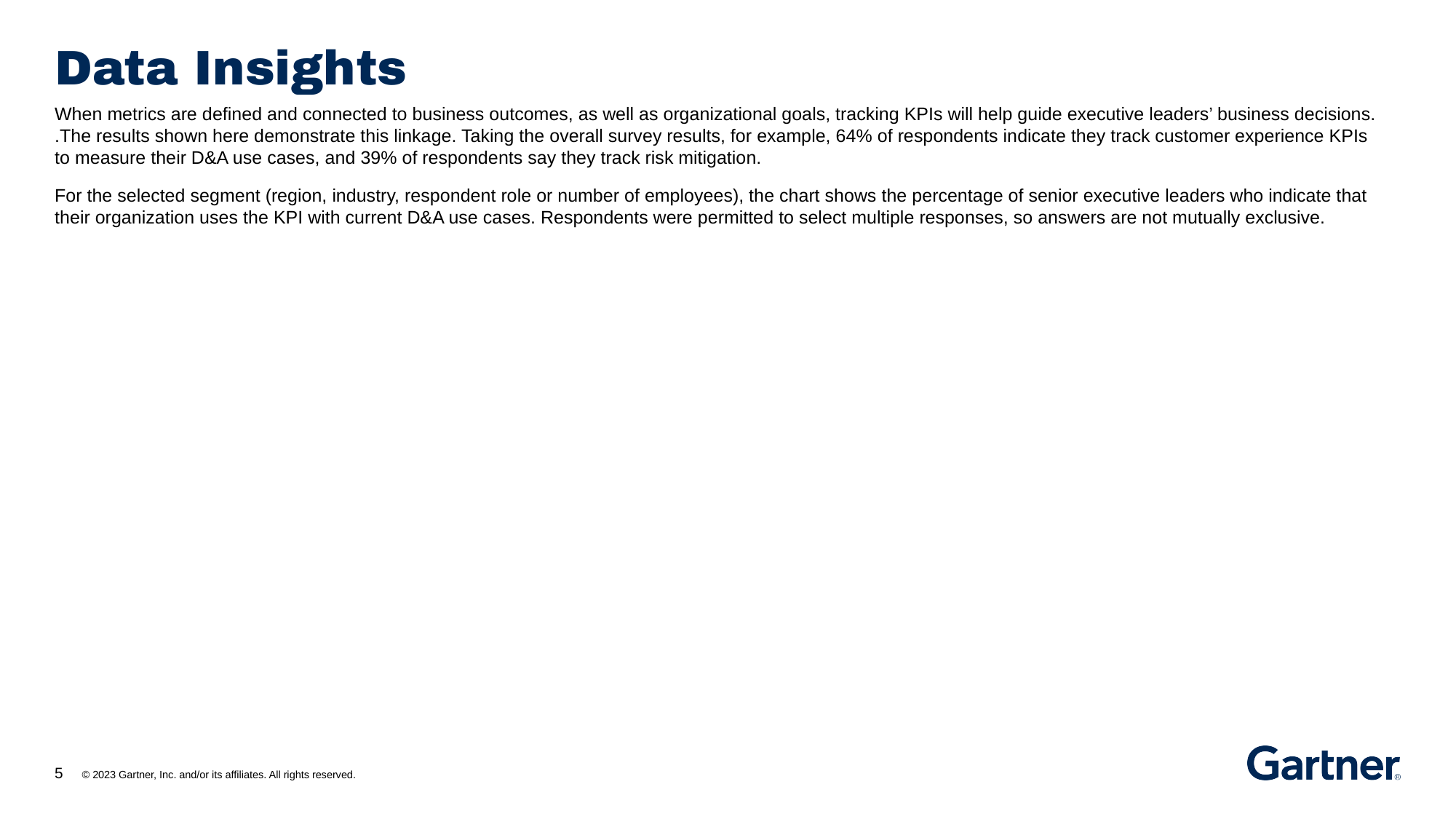

Data Insights

When metrics are defined and connected to business outcomes, as well as organizational goals, tracking KPIs will help guide executive leaders’ business decisions. .The results shown here demonstrate this linkage. Taking the overall survey results, for example, 64% of respondents indicate they track customer experience KPIs to measure their D&A use cases, and 39% of respondents say they track risk mitigation.
For the selected segment (region, industry, respondent role or number of employees), the chart shows the percentage of senior executive leaders who indicate that their organization uses the KPI with current D&A use cases. Respondents were permitted to select multiple responses, so answers are not mutually exclusive.